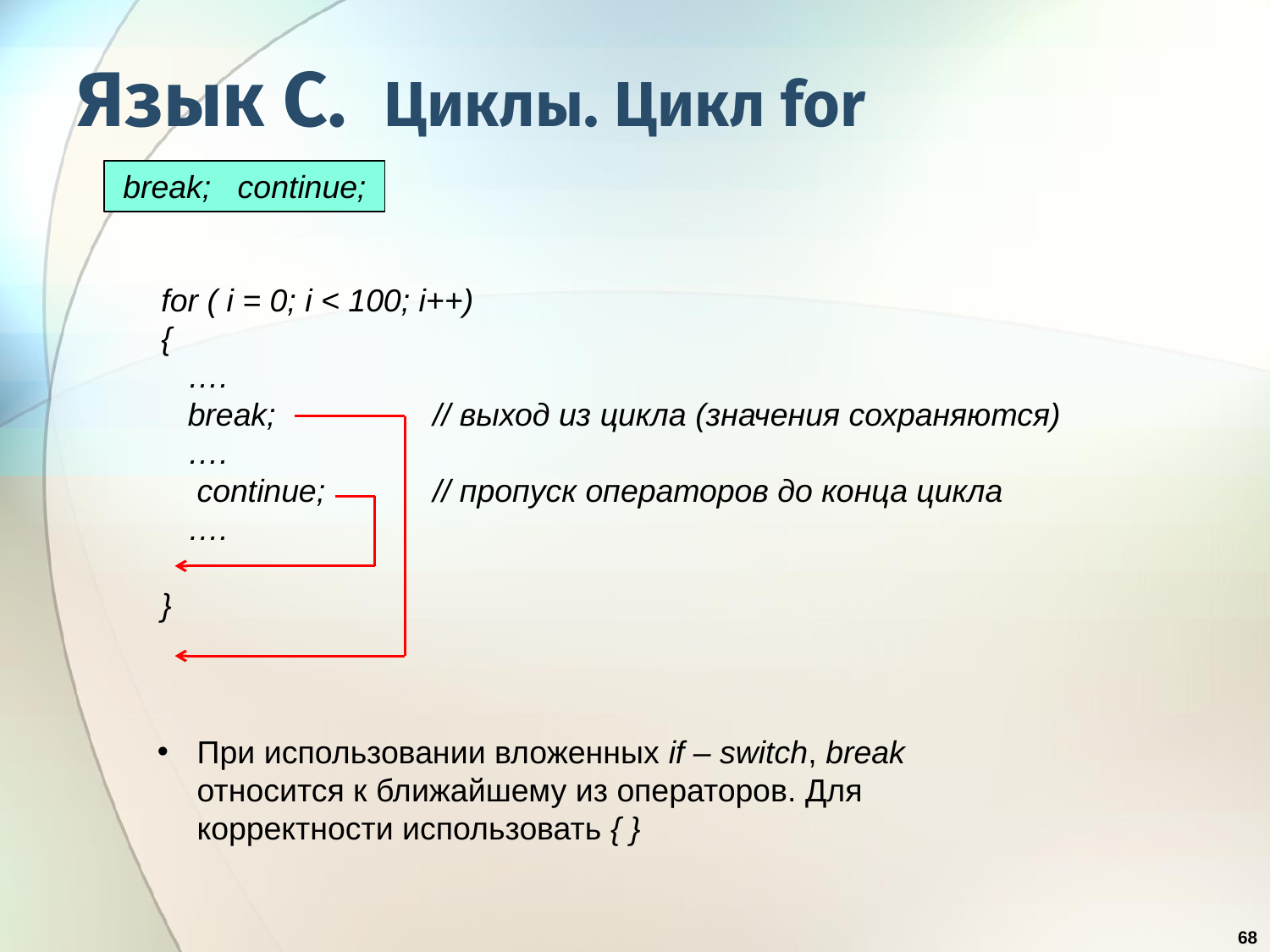

# Язык С.  Циклы. Цикл for
break;   continue;

     for ( i = 0; i < 100; i++)
     {
        ….
        break;	       // выход из цикла (значения сохраняются)
        ….
         continue;	       // пропуск операторов до конца цикла
        ….

     }

При использовании вложенных if – switch, break относится к ближайшему из операторов. Для корректности использовать { }
68